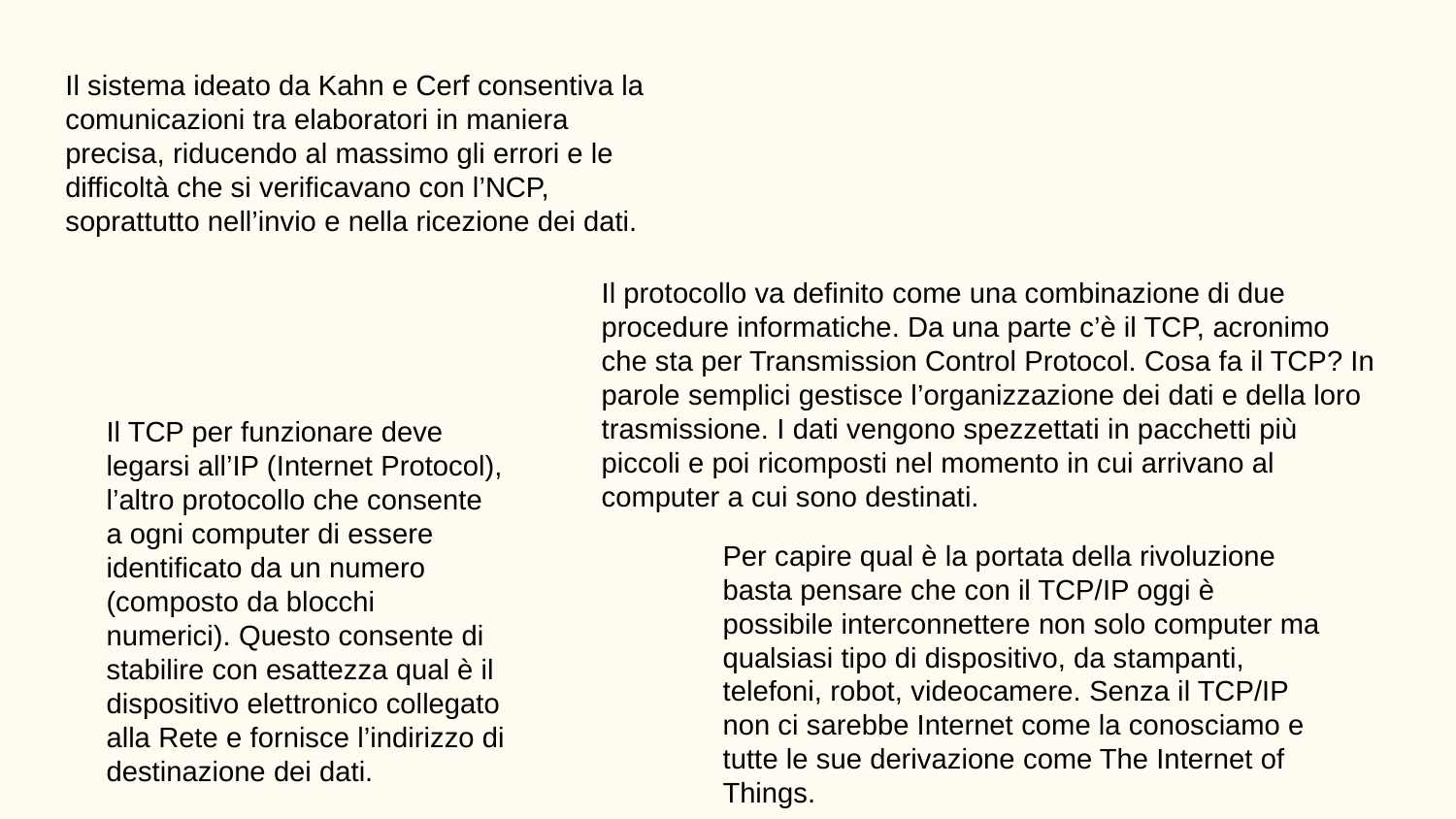

Il sistema ideato da Kahn e Cerf consentiva la comunicazioni tra elaboratori in maniera precisa, riducendo al massimo gli errori e le difficoltà che si verificavano con l’NCP, soprattutto nell’invio e nella ricezione dei dati.
Il protocollo va definito come una combinazione di due procedure informatiche. Da una parte c’è il TCP, acronimo che sta per Transmission Control Protocol. Cosa fa il TCP? In parole semplici gestisce l’organizzazione dei dati e della loro trasmissione. I dati vengono spezzettati in pacchetti più piccoli e poi ricomposti nel momento in cui arrivano al computer a cui sono destinati.
Il TCP per funzionare deve legarsi all’IP (Internet Protocol), l’altro protocollo che consente a ogni computer di essere identificato da un numero (composto da blocchi numerici). Questo consente di stabilire con esattezza qual è il dispositivo elettronico collegato alla Rete e fornisce l’indirizzo di destinazione dei dati.
Per capire qual è la portata della rivoluzione basta pensare che con il TCP/IP oggi è possibile interconnettere non solo computer ma qualsiasi tipo di dispositivo, da stampanti, telefoni, robot, videocamere. Senza il TCP/IP non ci sarebbe Internet come la conosciamo e tutte le sue derivazione come The Internet of Things.